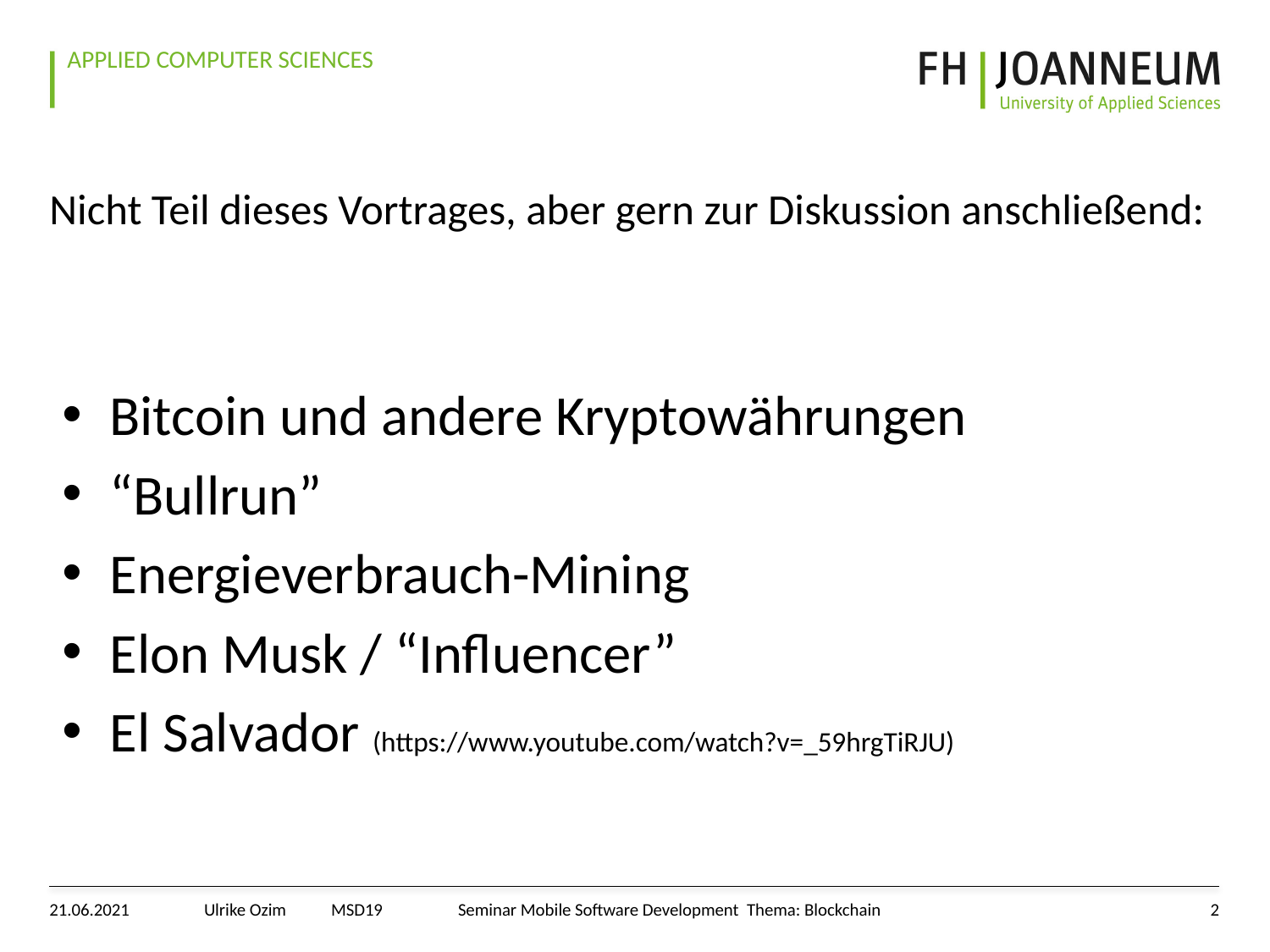

# Nicht Teil dieses Vortrages, aber gern zur Diskussion anschließend:

Bitcoin und andere Kryptowährungen
“Bullrun”
Energieverbrauch-Mining
Elon Musk / “Influencer”
El Salvador (https://www.youtube.com/watch?v=_59hrgTiRJU)
21.06.2021
Ulrike Ozim	MSD19	Seminar Mobile Software Development  Thema: Blockchain
2